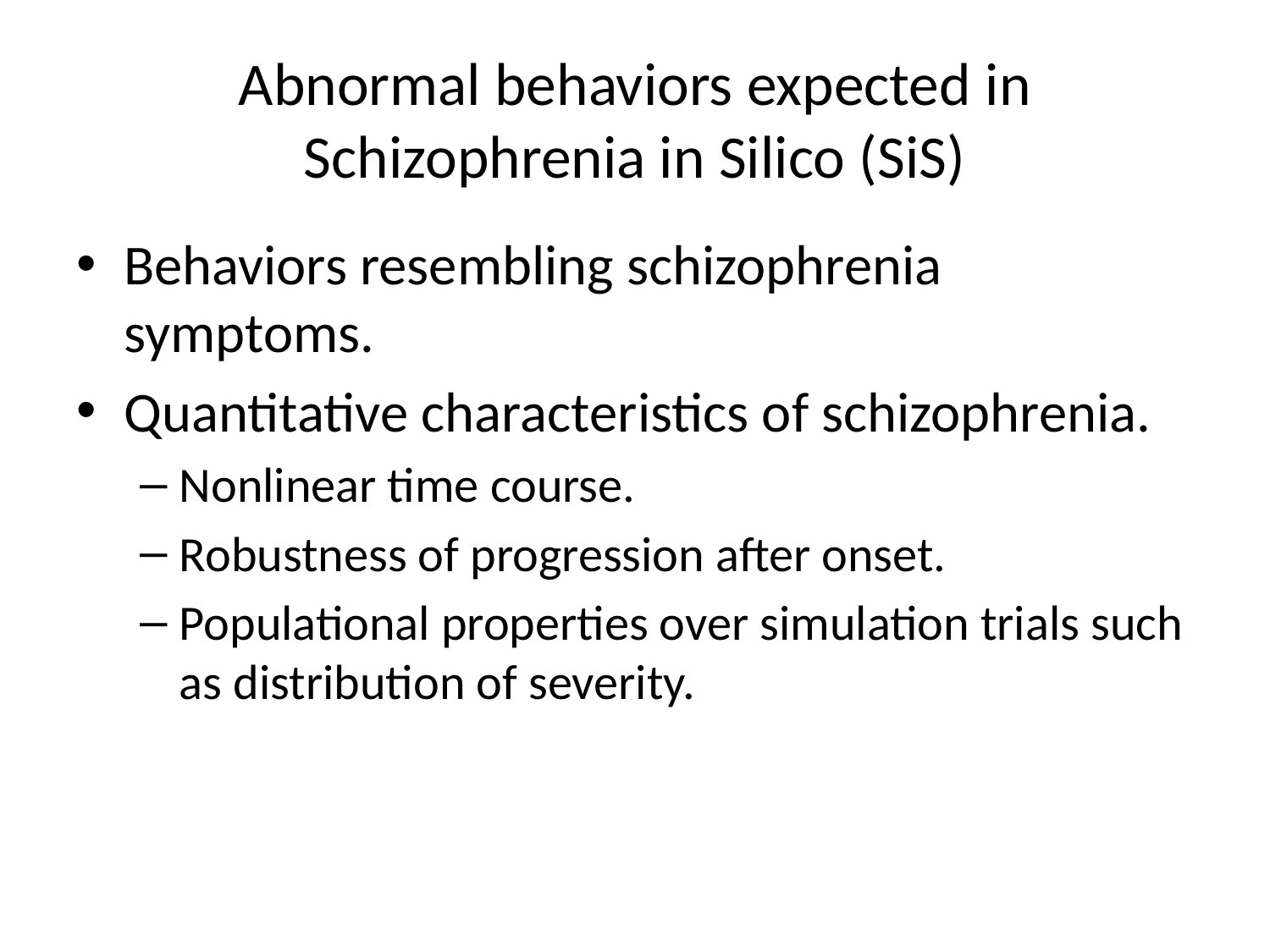

# Abnormal behaviors expected in Schizophrenia in Silico (SiS)
Behaviors resembling schizophrenia symptoms.
Quantitative characteristics of schizophrenia.
Nonlinear time course.
Robustness of progression after onset.
Populational properties over simulation trials such as distribution of severity.